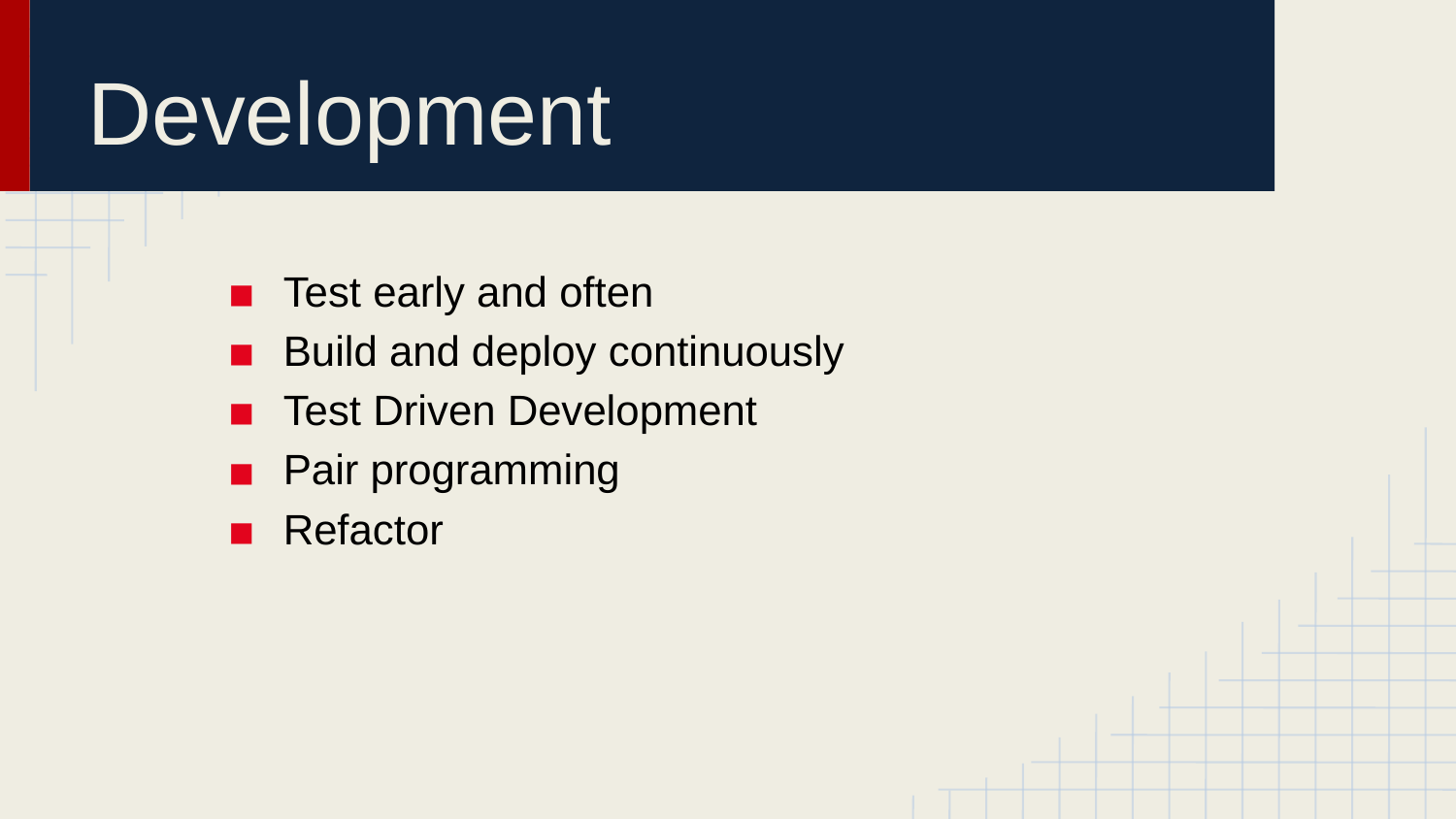

# Development
Test early and often
Build and deploy continuously
Test Driven Development
Pair programming
Refactor